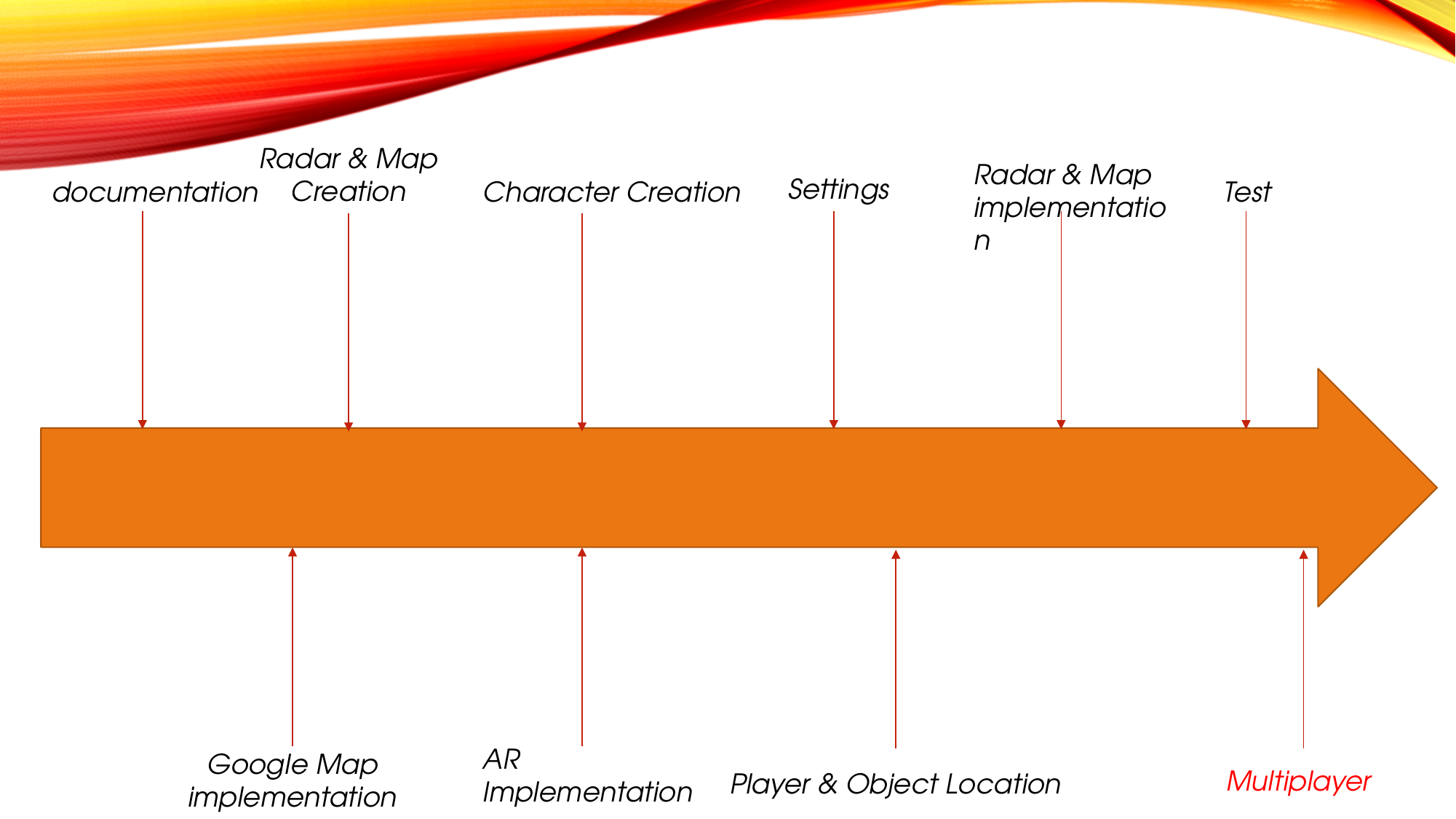

Radar & Map Creation
Radar & Map
implementation
Settings
documentation
Character Creation
Test

AR Implementation
Google Map implementation
Multiplayer
Player & Object Location